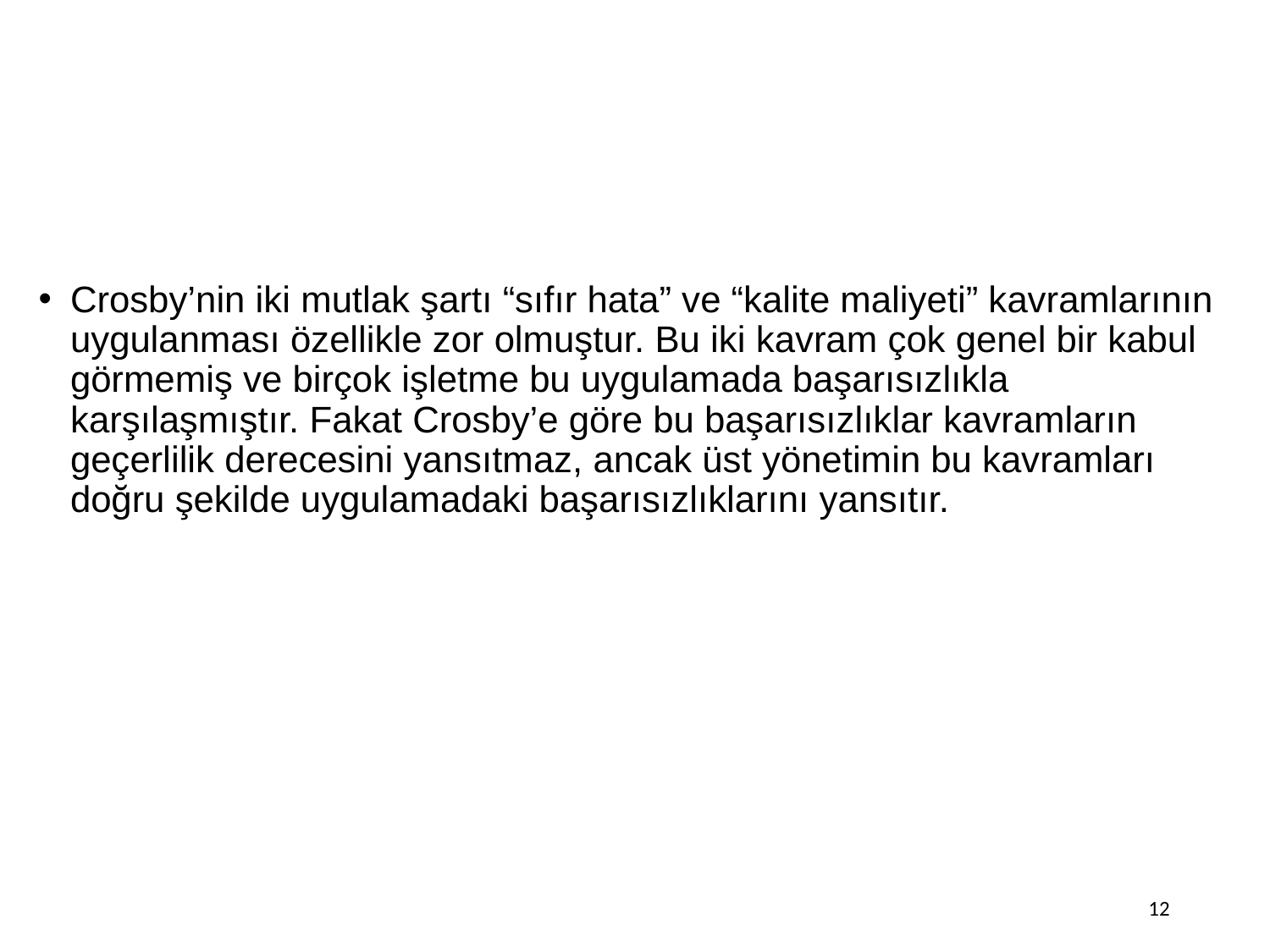

Crosby’nin iki mutlak şartı “sıfır hata” ve “kalite maliyeti” kavramlarının uygulanması özellikle zor olmuştur. Bu iki kavram çok genel bir kabul görmemiş ve birçok işletme bu uygulamada başarısızlıkla karşılaşmıştır. Fakat Crosby’e göre bu başarısızlıklar kavramların geçerlilik derecesini yansıtmaz, ancak üst yönetimin bu kavramları doğru şekilde uygulamadaki başarısızlıklarını yansıtır.
12